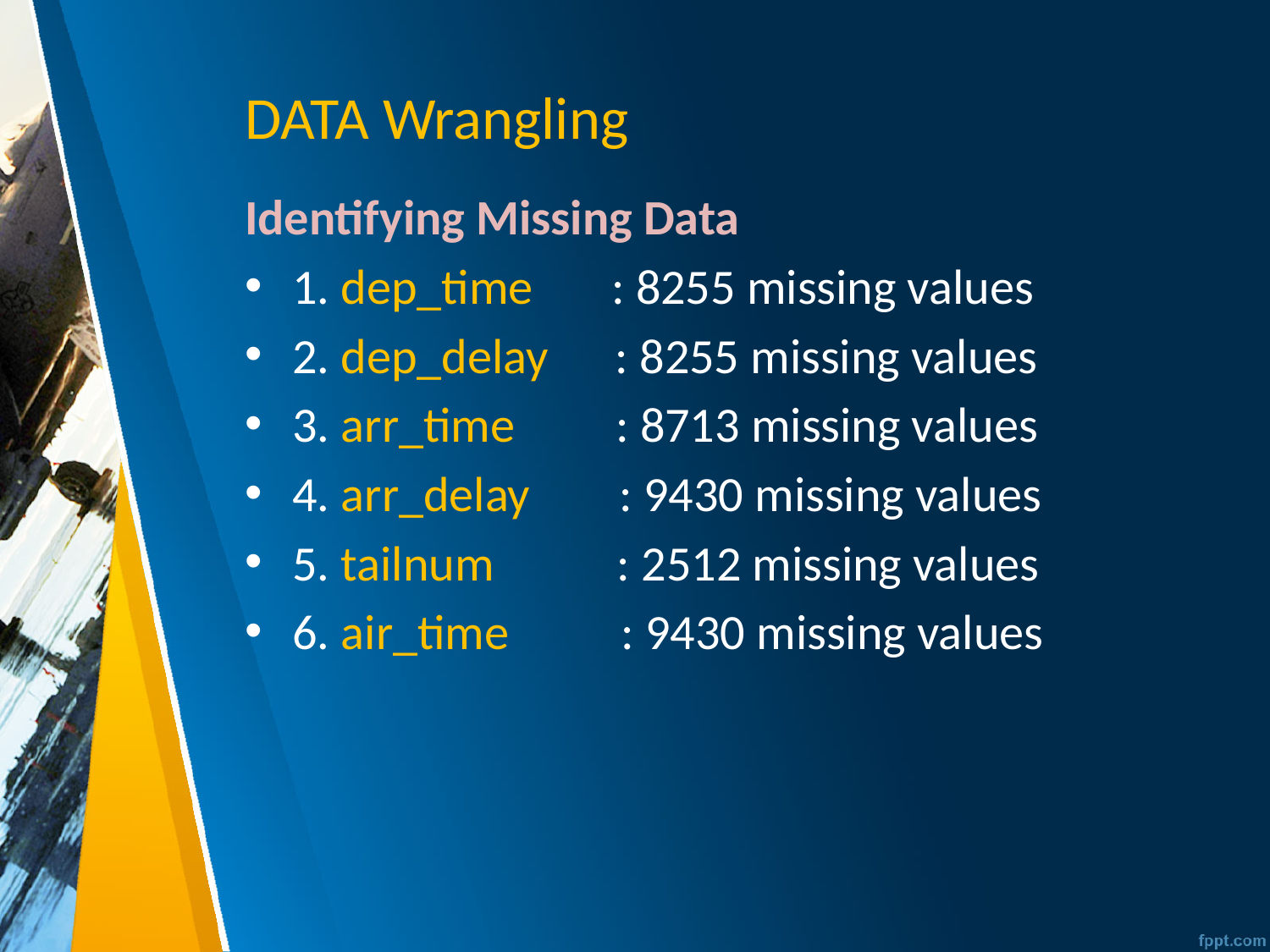

# DATA Wrangling
Identifying Missing Data
1. dep_time       : 8255 missing values
2. dep_delay      : 8255 missing values
3. arr_time         : 8713 missing values
4. arr_delay        : 9430 missing values
5. tailnum           : 2512 missing values
6. air_time          : 9430 missing values